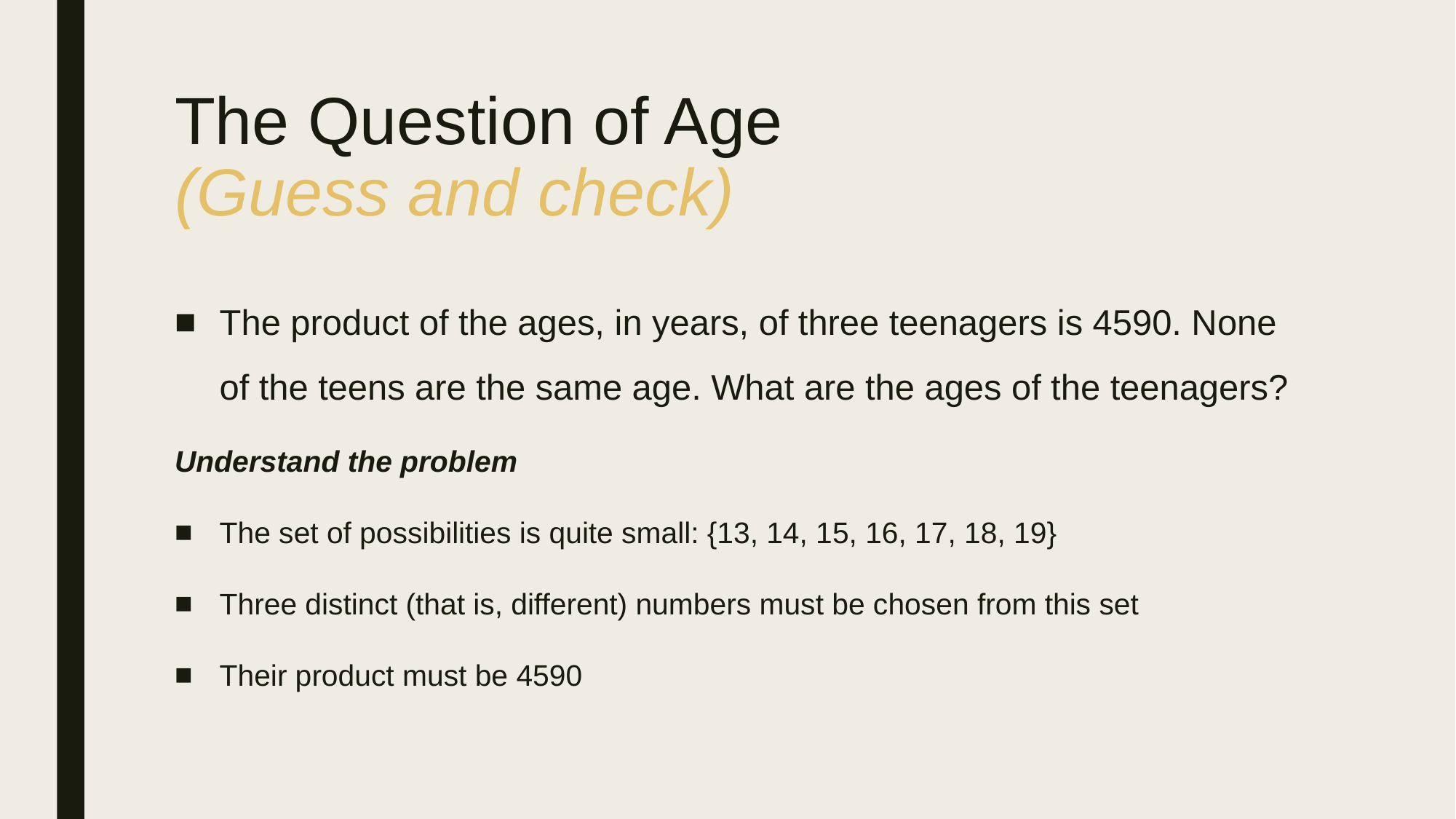

# The Question of Age (Guess and check)
The product of the ages, in years, of three teenagers is 4590. None of the teens are the same age. What are the ages of the teenagers?
Understand the problem
The set of possibilities is quite small: {13, 14, 15, 16, 17, 18, 19}
Three distinct (that is, different) numbers must be chosen from this set
Their product must be 4590